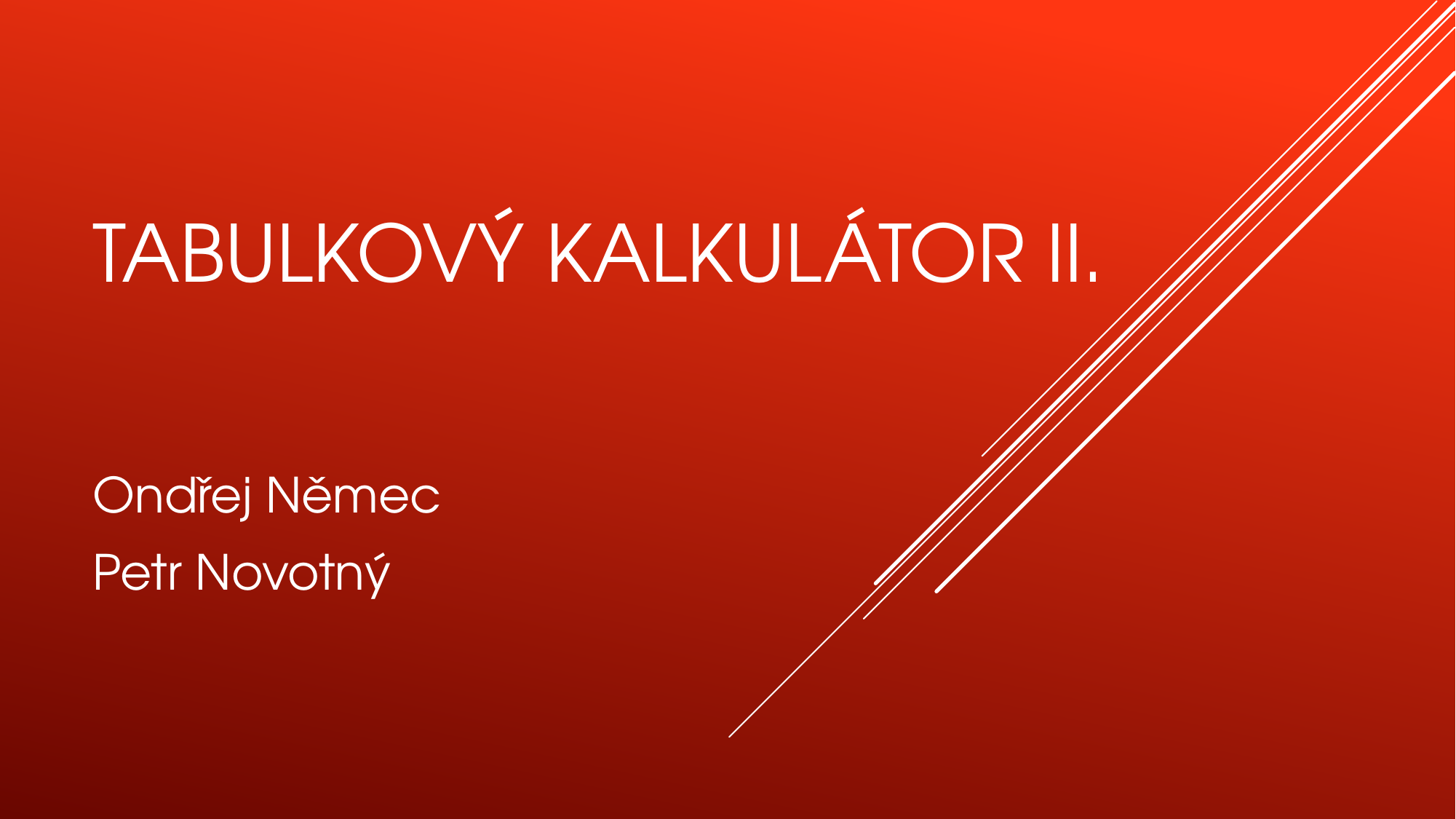

# Tabulkový Kalkulátor II.
Ondřej Němec
Petr Novotný